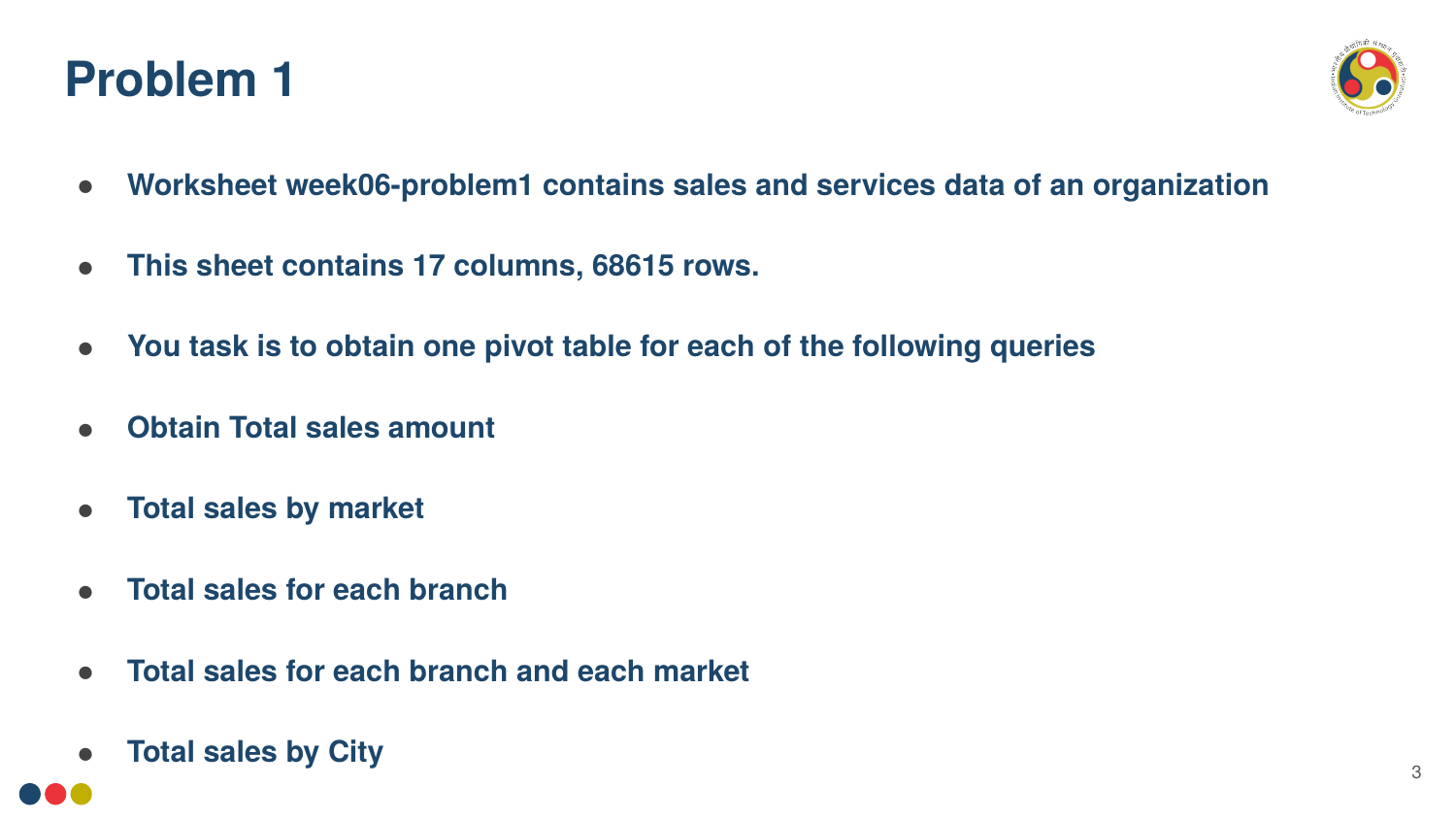

# Problem 1
Worksheet week06-problem1 contains sales and services data of an organization

This sheet contains 17 columns, 68615 rows.

You task is to obtain one pivot table for each of the following queries

Obtain Total sales amount

Total sales by market

Total sales for each branch

Total sales for each branch and each market

Total sales by City
3